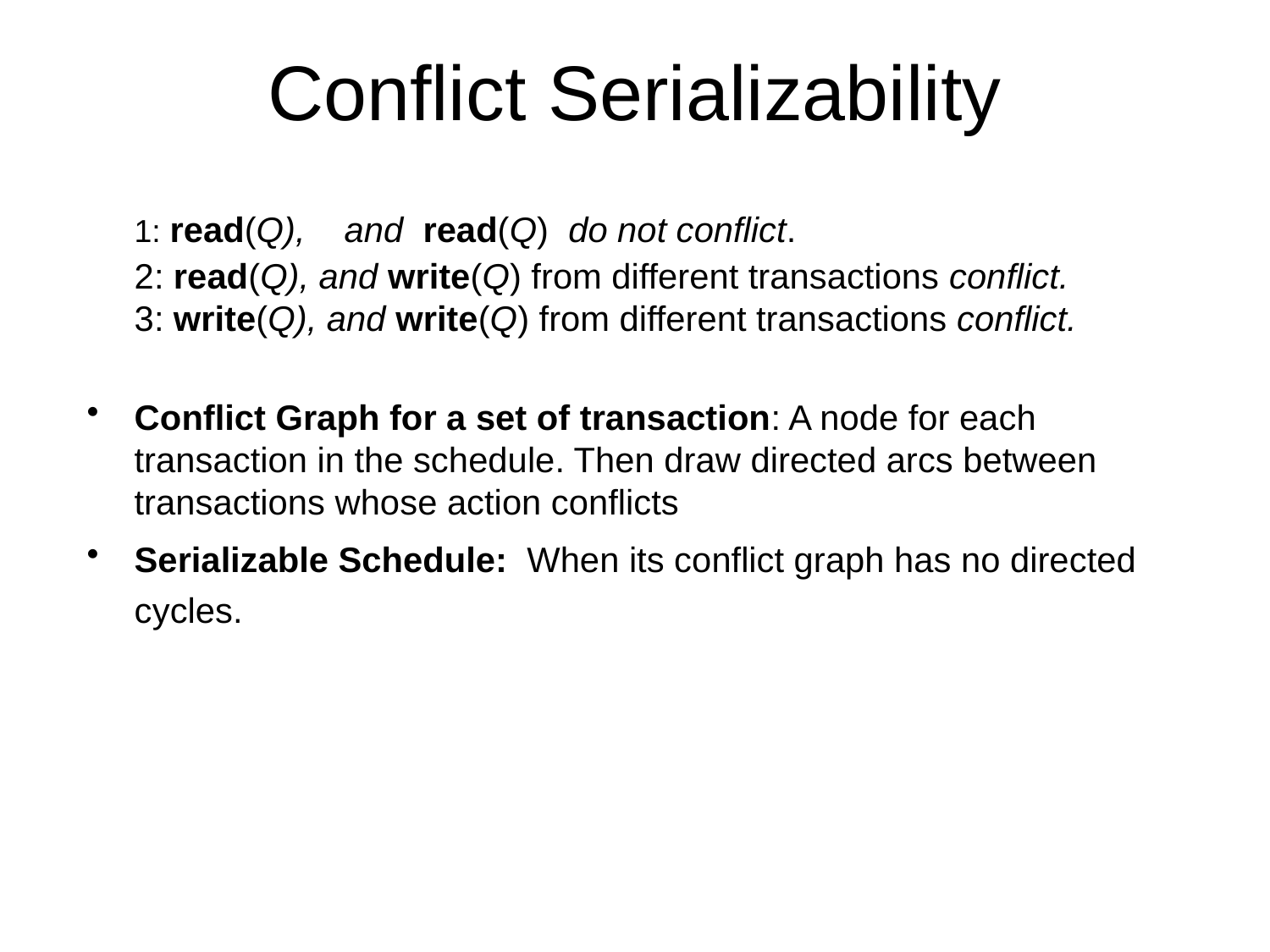

# Conflict Serializability
	1: read(Q),    and  read(Q)  do not conflict.
2: read(Q), and write(Q) from different transactions conflict.
3: write(Q), and write(Q) from different transactions conflict.

Conflict Graph for a set of transaction: A node for each transaction in the schedule. Then draw directed arcs between transactions whose action conflicts
Serializable Schedule:  When its conflict graph has no directed cycles.